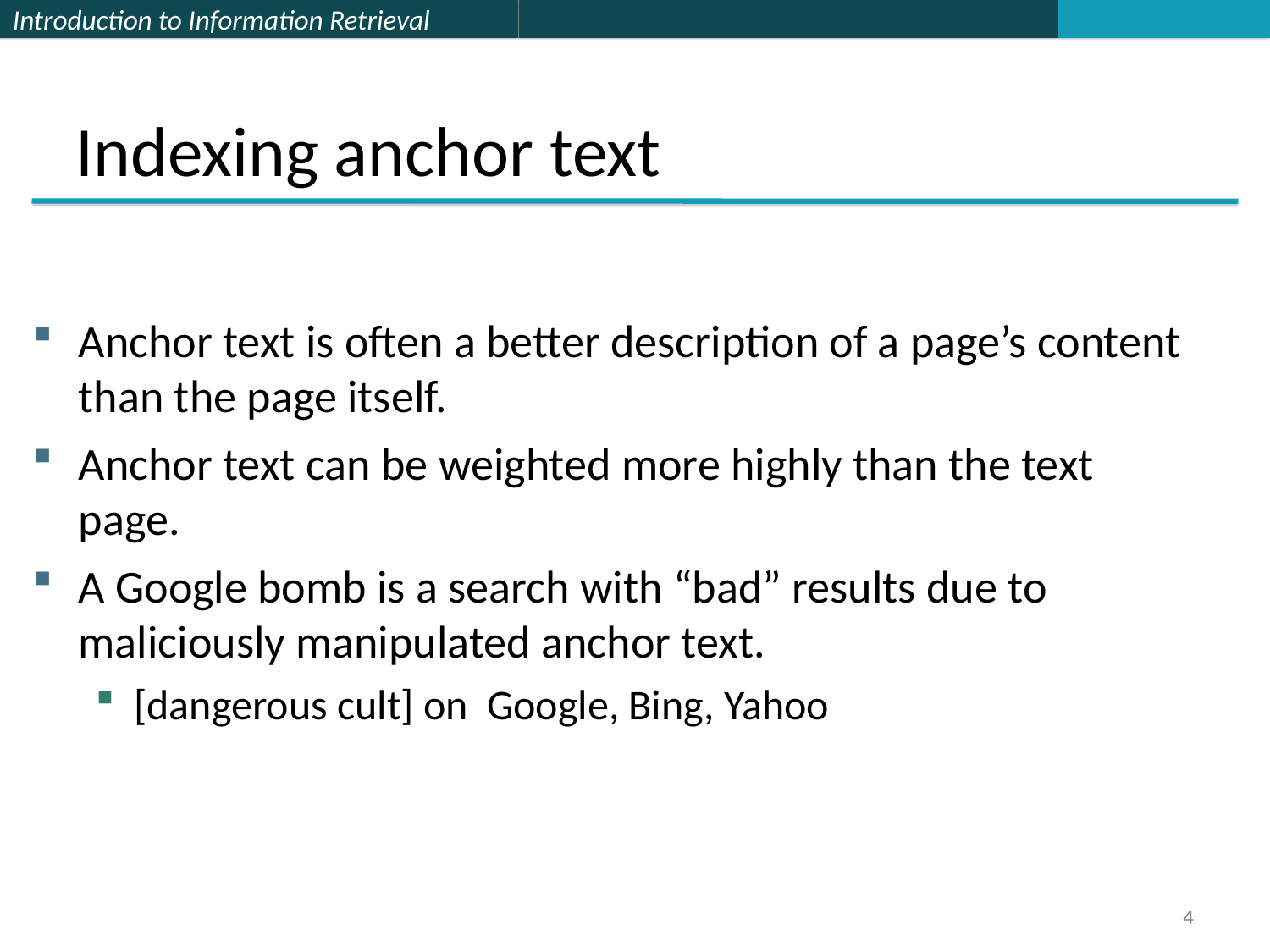

Indexing anchor text
Anchor text is often a better description of a page’s content than the page itself.
Anchor text can be weighted more highly than the text page.
A Google bomb is a search with “bad” results due to maliciously manipulated anchor text.
[dangerous cult] on  Google, Bing, Yahoo
4